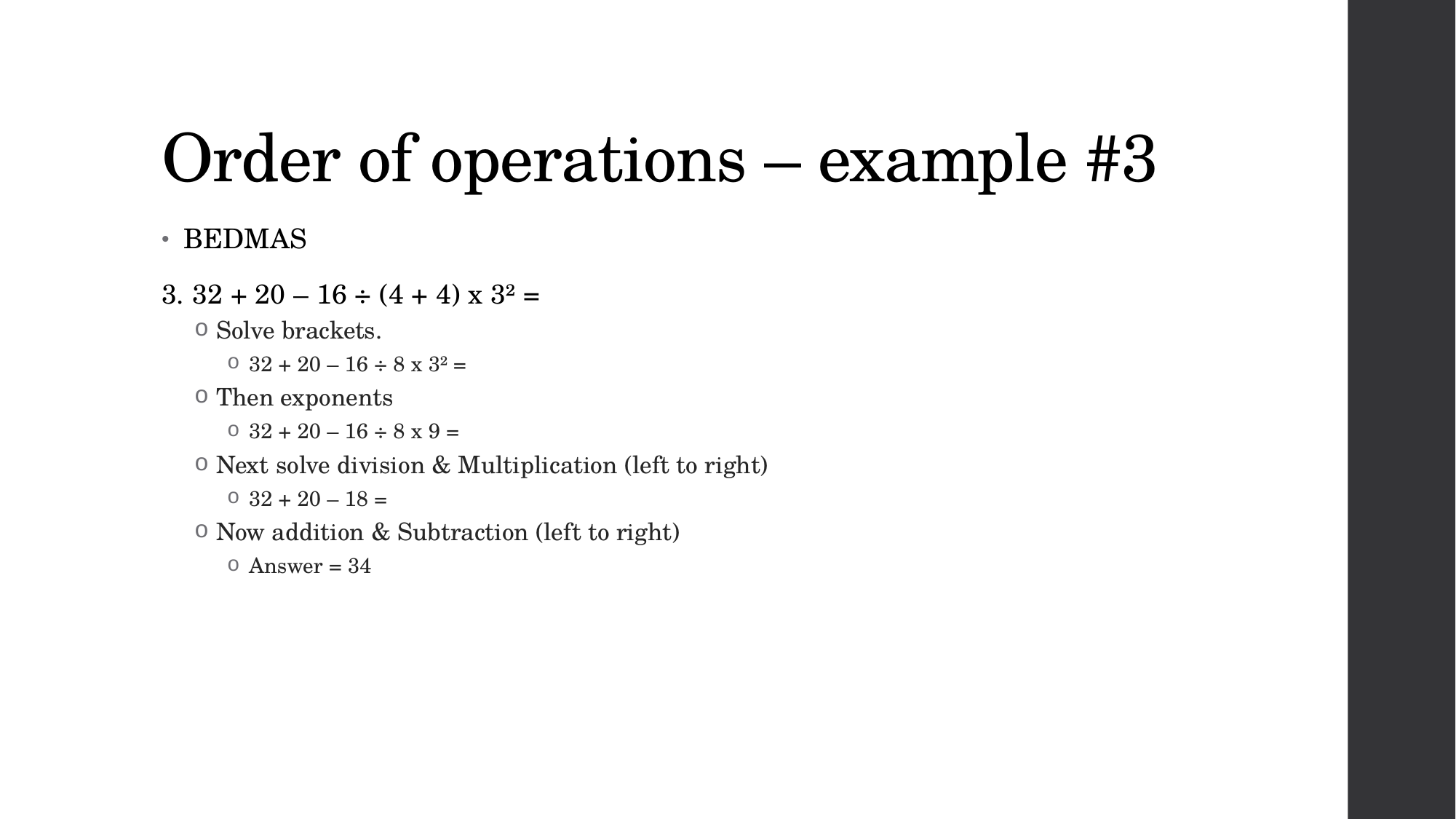

# Order of operations – example #3
BEDMAS
3. 32 + 20 – 16 ÷ (4 + 4) x 3² =
Solve brackets.
32 + 20 – 16 ÷ 8 x 3² =
Then exponents
32 + 20 – 16 ÷ 8 x 9 =
Next solve division & Multiplication (left to right)
32 + 20 – 18 =
Now addition & Subtraction (left to right)
Answer = 34